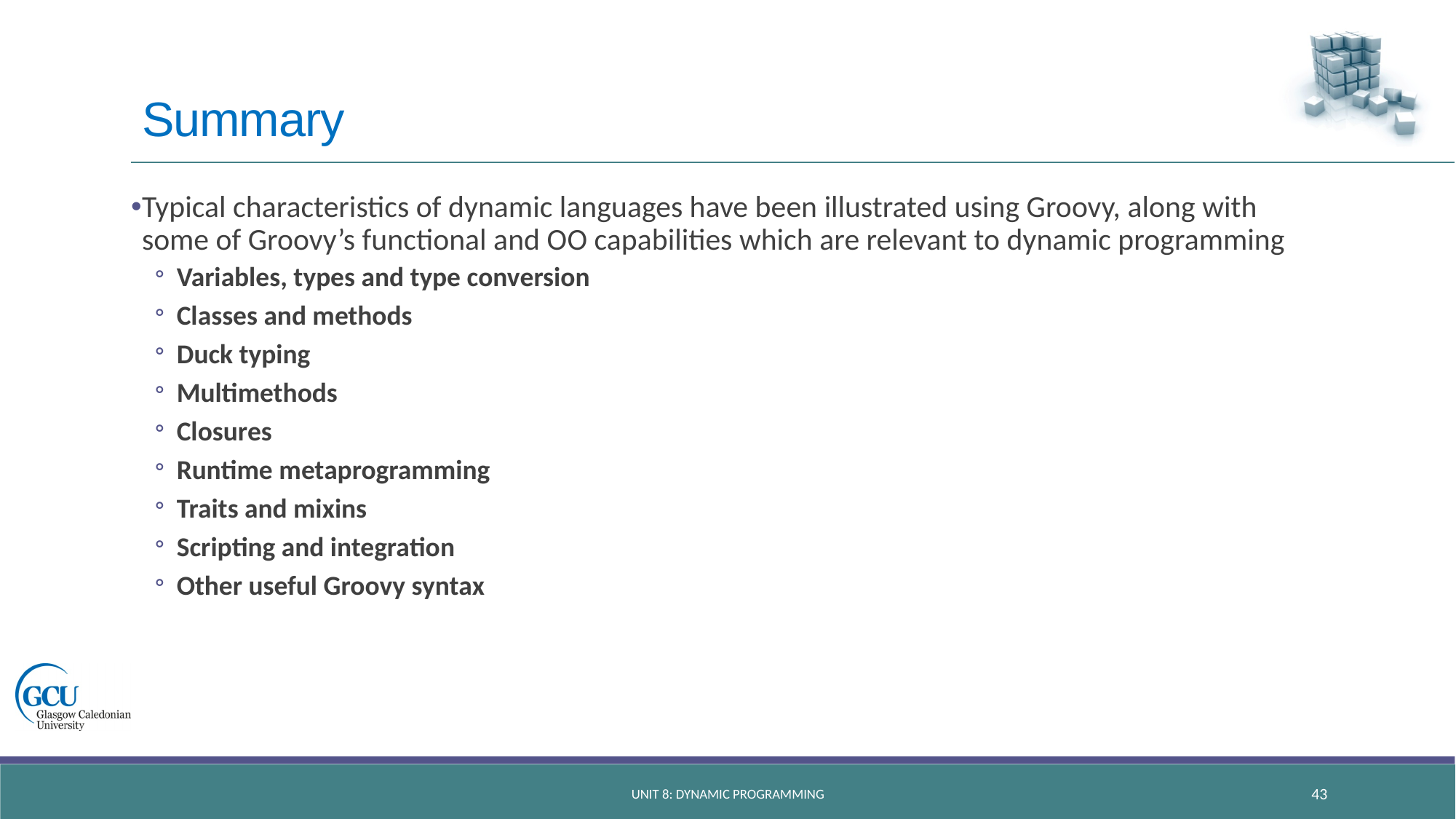

# Summary
Typical characteristics of dynamic languages have been illustrated using Groovy, along with some of Groovy’s functional and OO capabilities which are relevant to dynamic programming
Variables, types and type conversion
Classes and methods
Duck typing
Multimethods
Closures
Runtime metaprogramming
Traits and mixins
Scripting and integration
Other useful Groovy syntax

unit 8: dynamic programming
43